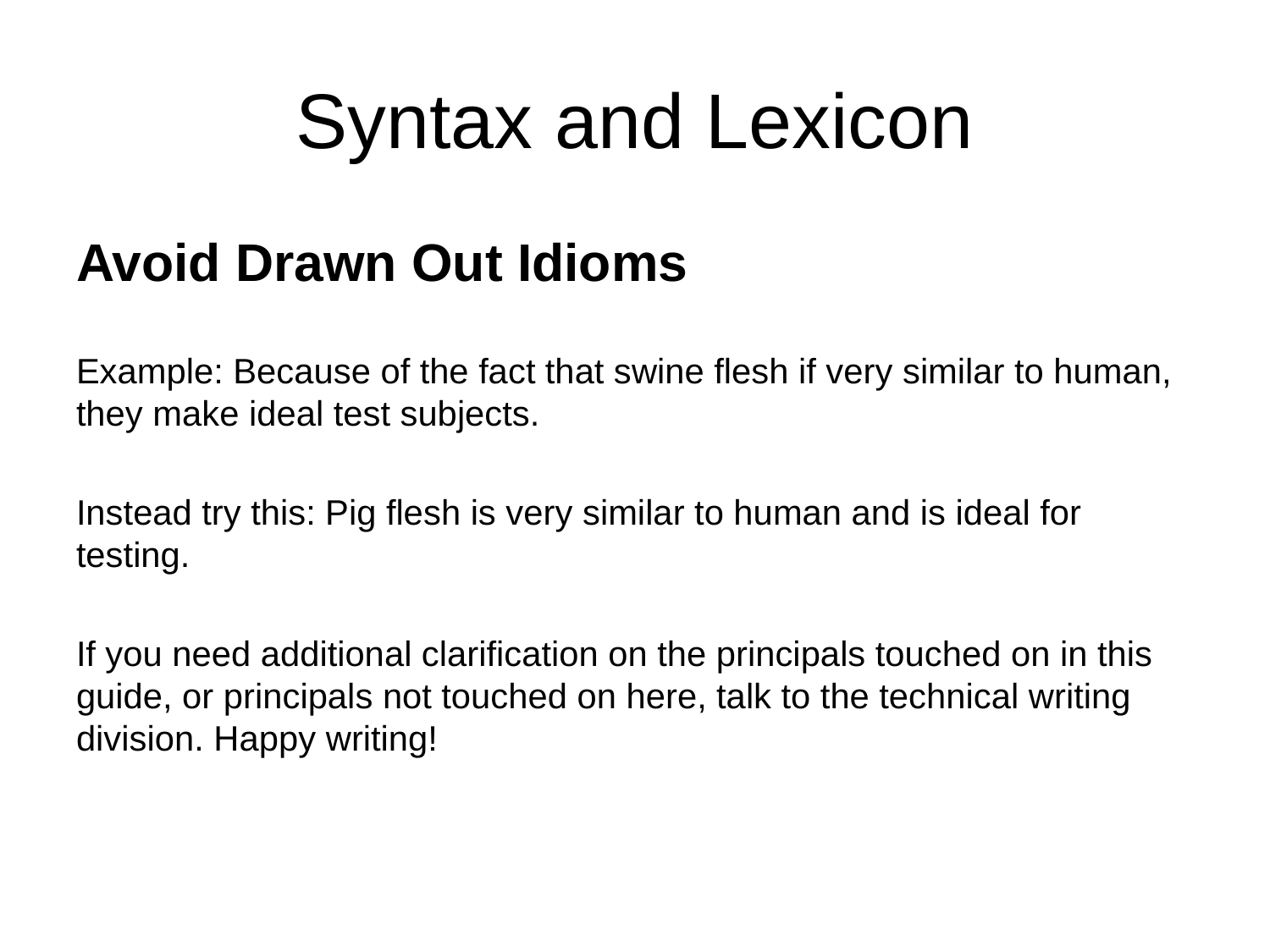

# Syntax and Lexicon
Avoid Drawn Out Idioms

Example: Because of the fact that swine flesh if very similar to human, they make ideal test subjects.

Instead try this: Pig flesh is very similar to human and is ideal for testing.

If you need additional clarification on the principals touched on in this guide, or principals not touched on here, talk to the technical writing division. Happy writing!